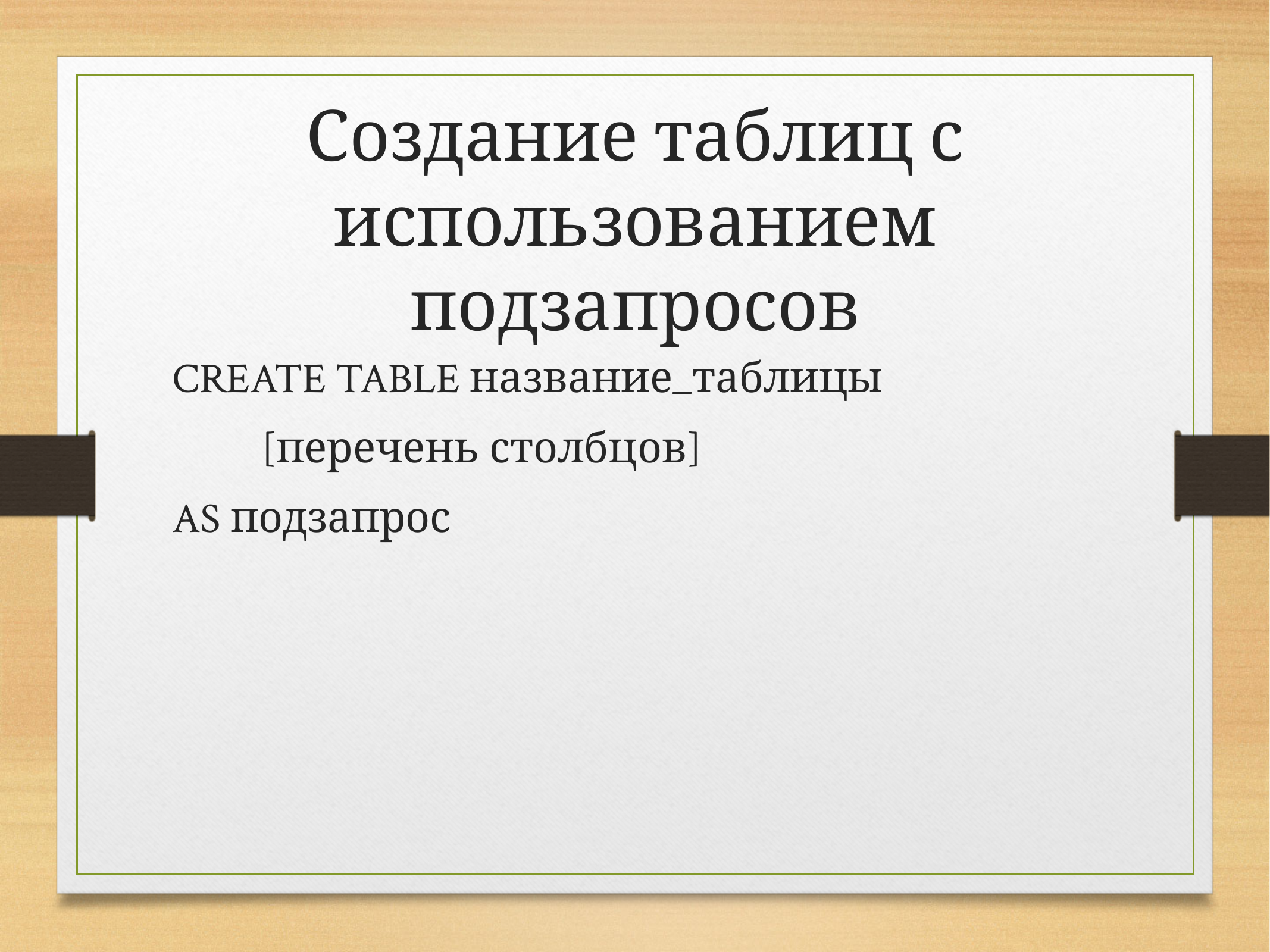

# Создание таблиц с использованием подзапросов
CREATE TABLE название_таблицы
	[перечень столбцов]
AS подзапрос